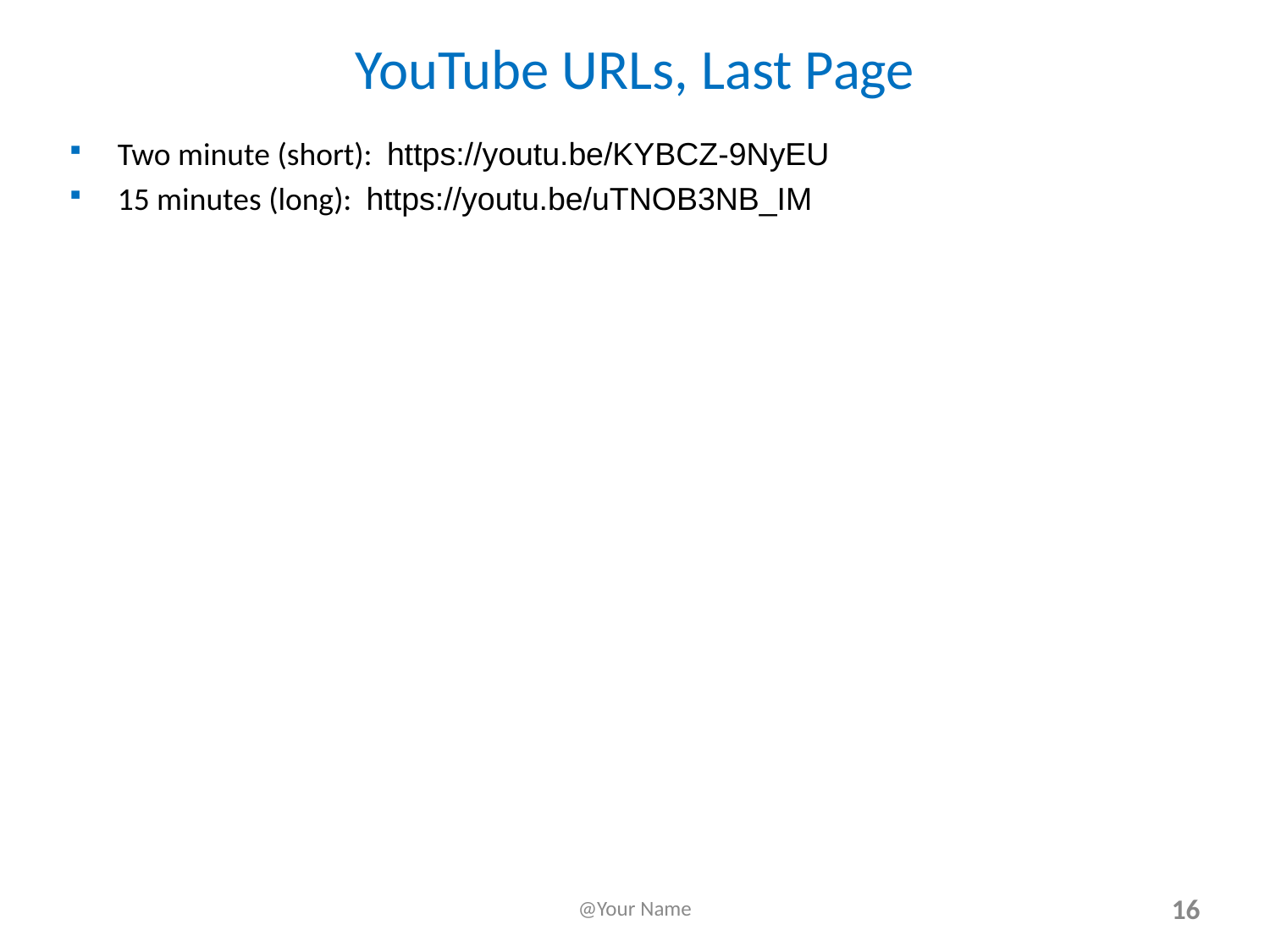

# YouTube URLs, Last Page
Two minute (short):  https://youtu.be/KYBCZ-9NyEU
15 minutes (long):  https://youtu.be/uTNOB3NB_IM

16
@Your Name